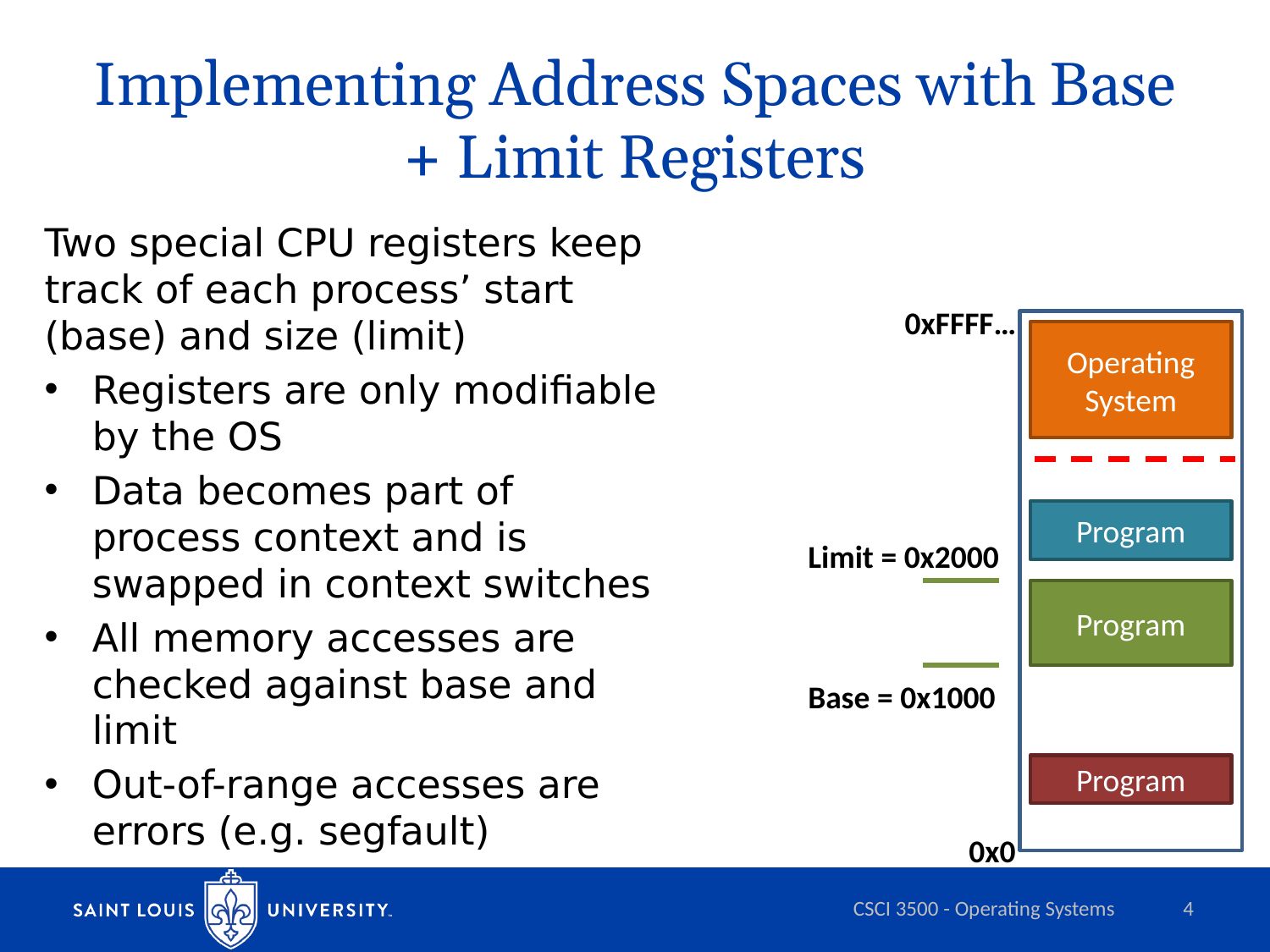

# Implementing Address Spaces with Base + Limit Registers
Two special CPU registers keep track of each process’ start (base) and size (limit)
Registers are only modifiable by the OS
Data becomes part of process context and is swapped in context switches
All memory accesses are checked against base and limit
Out-of-range accesses are errors (e.g. segfault)
0xFFFF…

Operating System
Program
Program
Program
Limit = 0x2000
Base = 0x1000
0x0
CSCI 3500 - Operating Systems
4